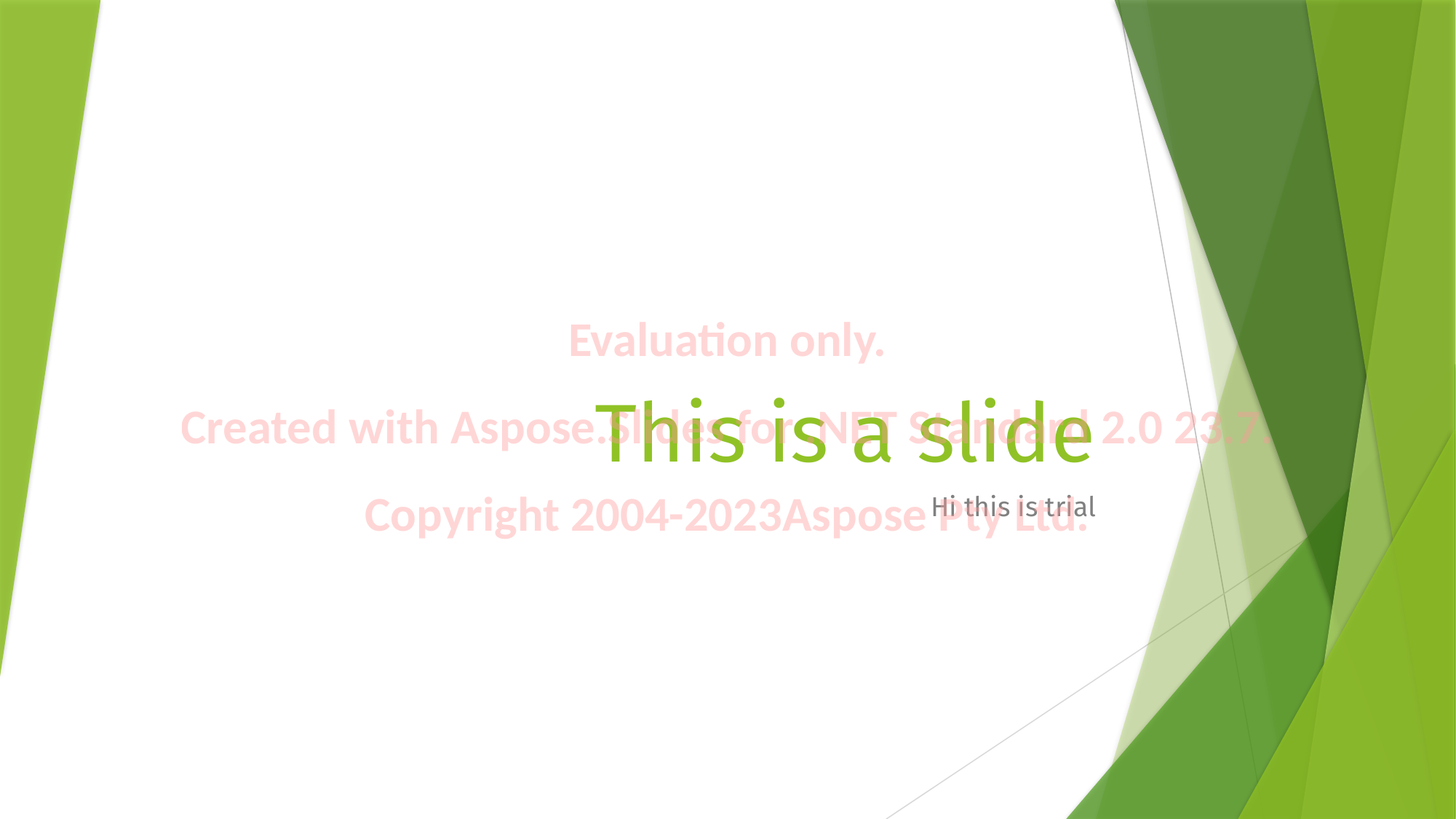

# This is a slide
Evaluation only.
Created with Aspose.Slides for .NET Standard 2.0 23.7.
Copyright 2004-2023Aspose Pty Ltd.
Hi this is trial